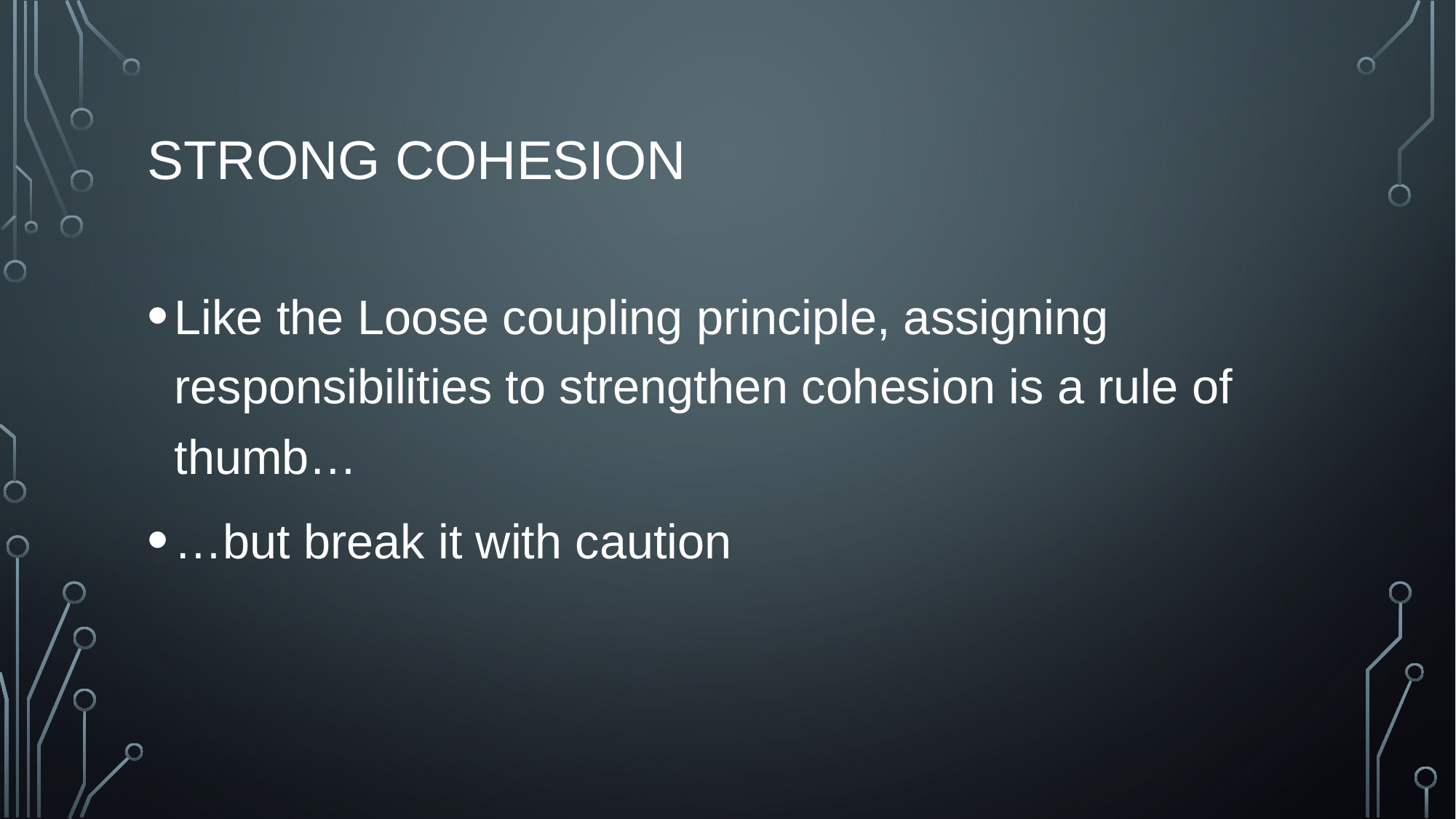

# Strong cohesion
Like the Loose coupling principle, assigning responsibilities to strengthen cohesion is a rule of thumb…
…but break it with caution